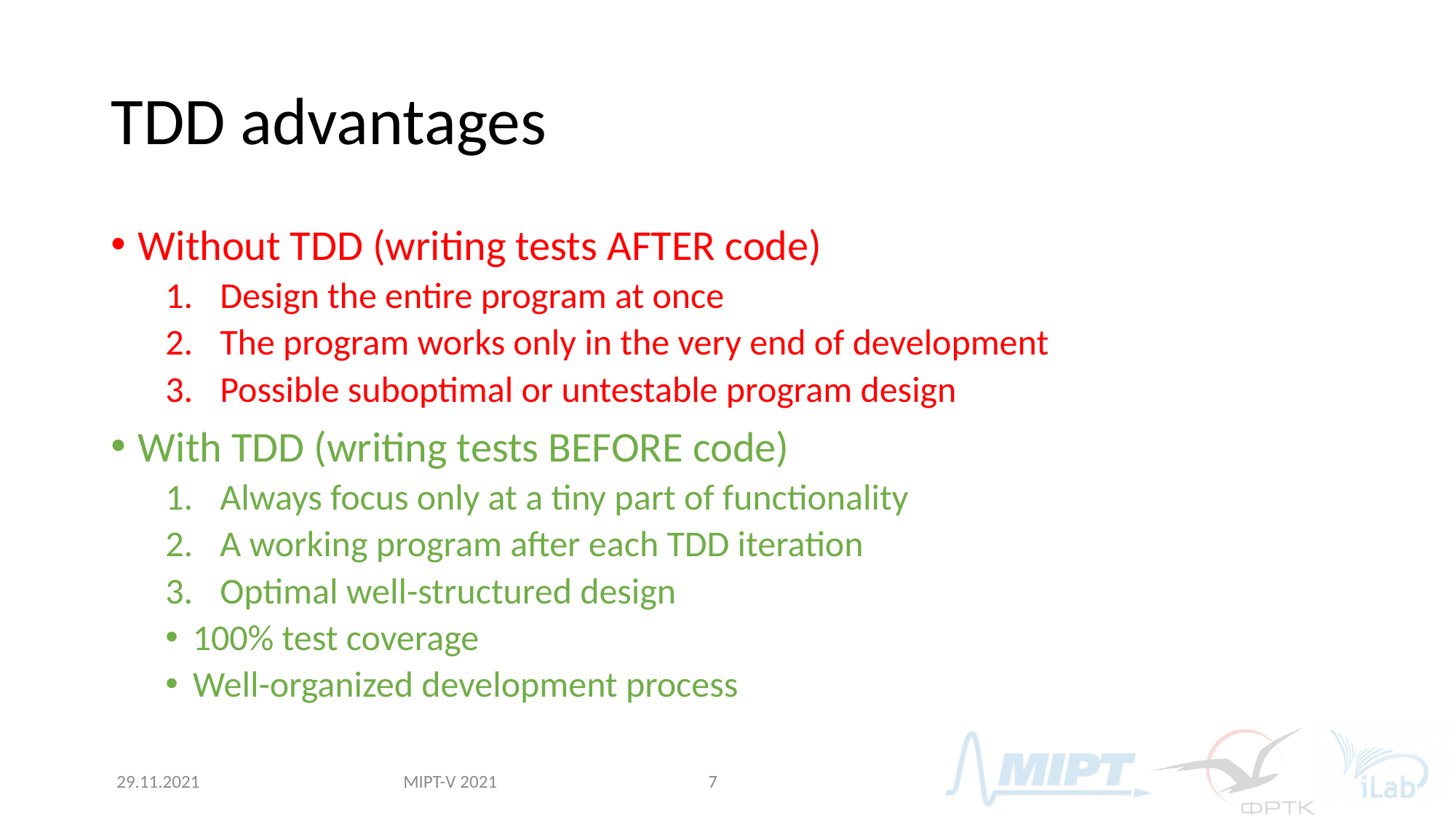

# TDD advantages
Without TDD (writing tests AFTER code)
Design the entire program at once
The program works only in the very end of development
Possible suboptimal or untestable program design
With TDD (writing tests BEFORE code)
Always focus only at a tiny part of functionality
A working program after each TDD iteration
Optimal well-structured design
100% test coverage
Well-organized development process

MIPT-V 2021
29.11.2021
7